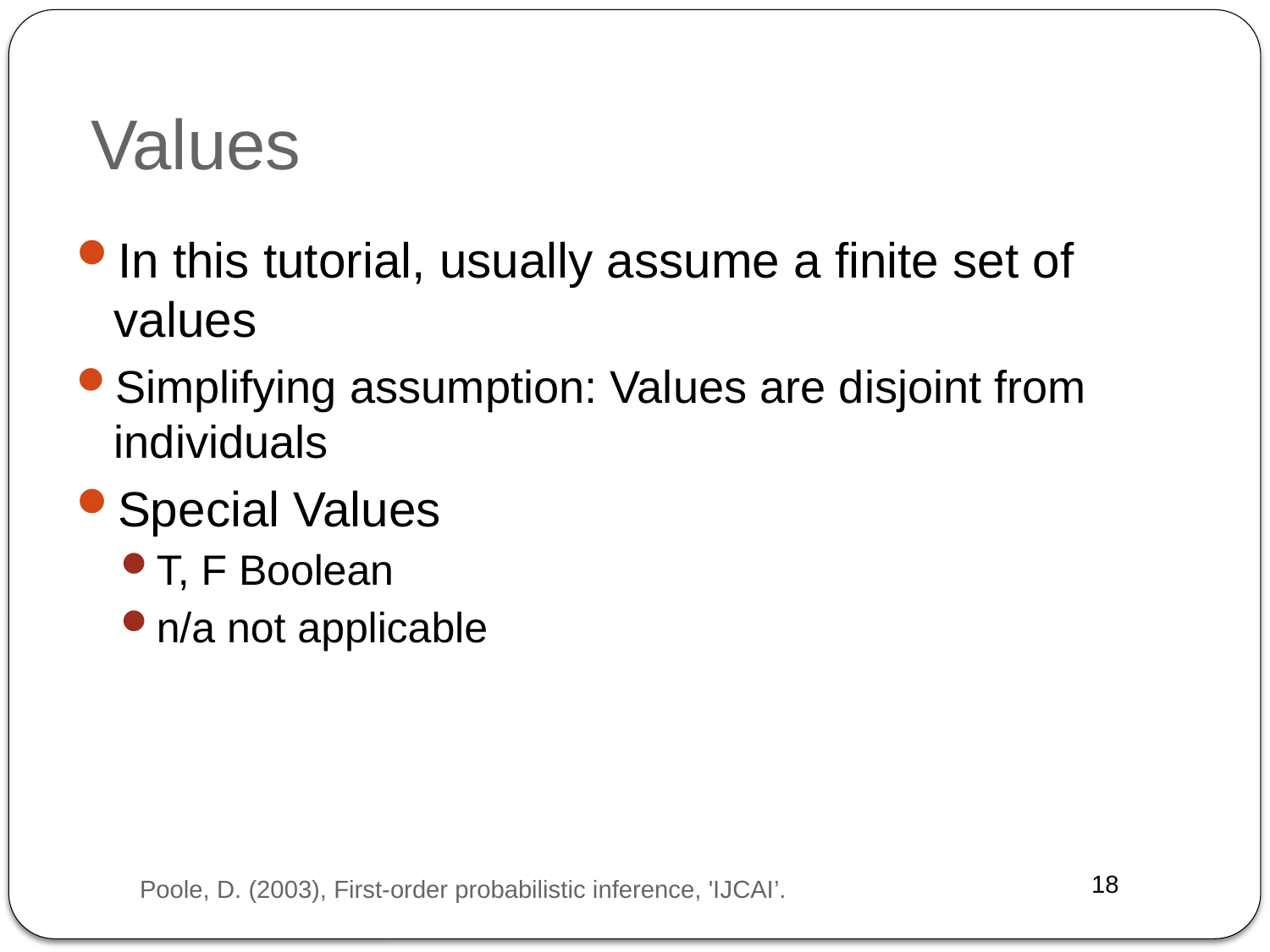

# Values
In this tutorial, usually assume a finite set of values
Simplifying assumption: Values are disjoint from individuals
Special Values
T, F Boolean
n/a not applicable
Poole, D. (2003), First-order probabilistic inference, 'IJCAI’.